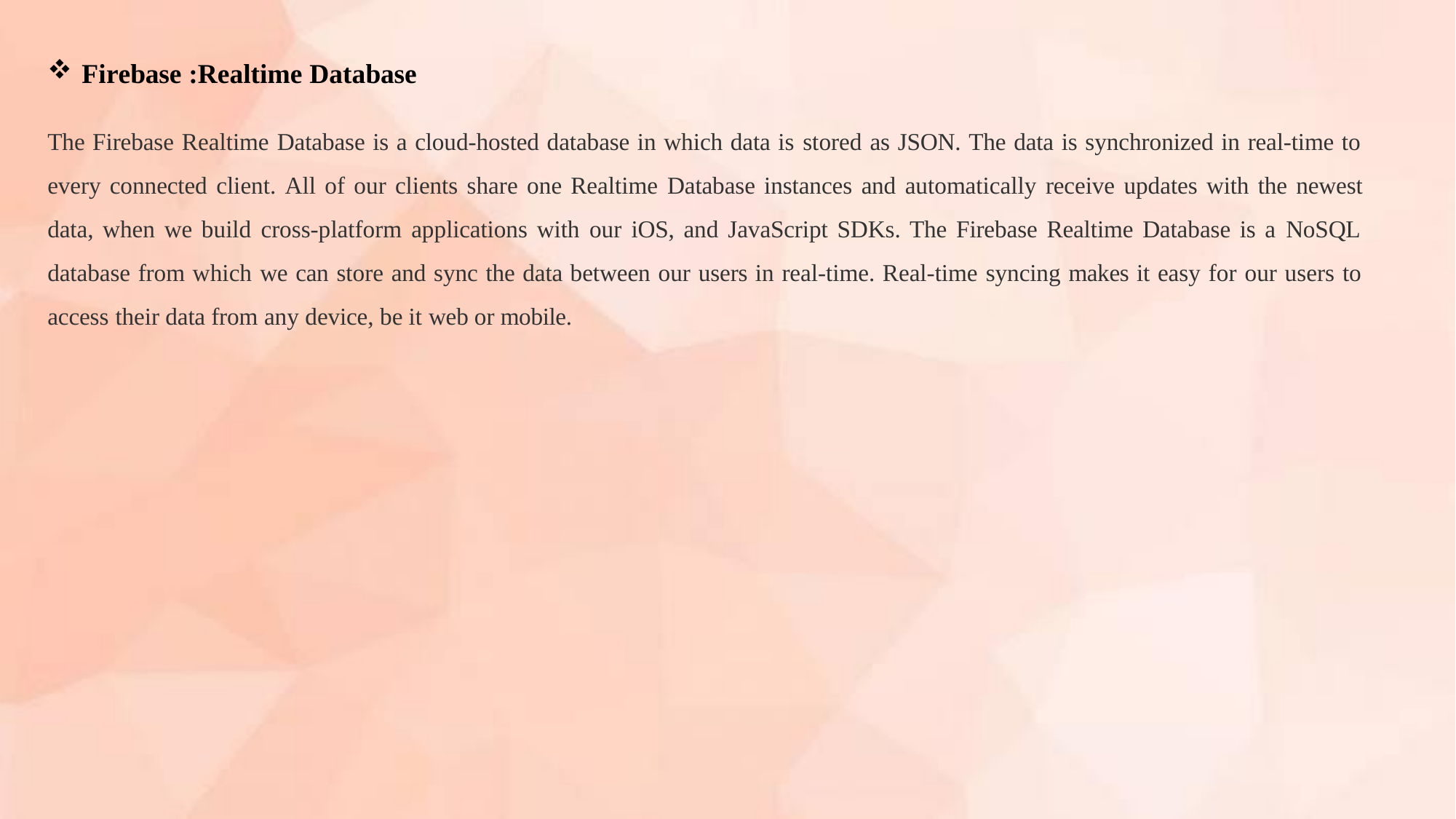

Firebase :Realtime Database
The Firebase Realtime Database is a cloud-hosted database in which data is stored as JSON. The data is synchronized in real-time to  every connected client. All of our clients share one Realtime Database instances and automatically receive updates with the newest  data, when we build cross-platform applications with our iOS, and JavaScript SDKs. The Firebase Realtime Database is a NoSQL  database from which we can store and sync the data between our users in real-time. Real-time syncing makes it easy for our users to  access their data from any device, be it web or mobile.